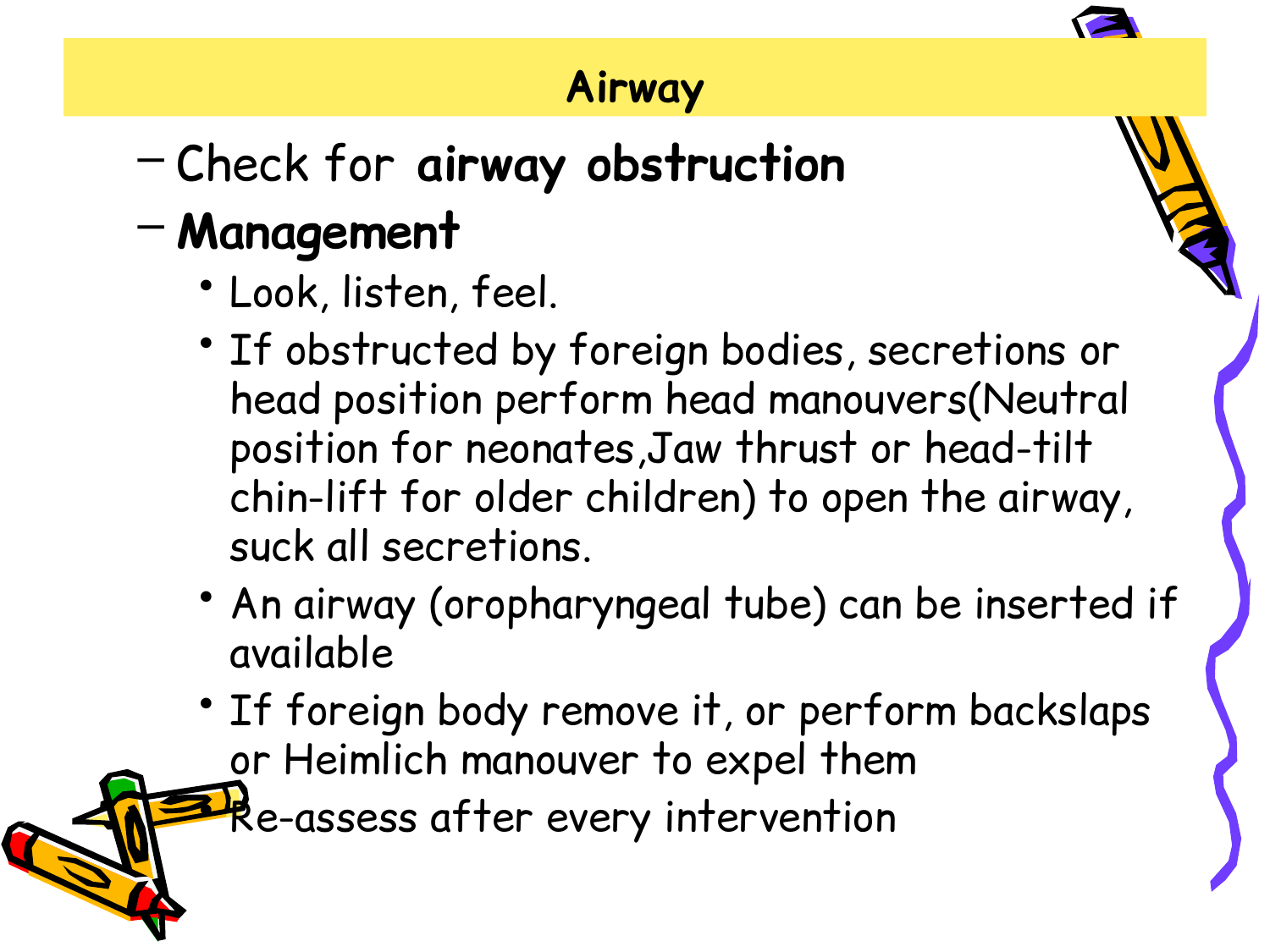

# Airway
Check for airway obstruction
Management
Look, listen, feel.
If obstructed by foreign bodies, secretions or head position perform head manouvers(Neutral position for neonates,Jaw thrust or head-tilt chin-lift for older children) to open the airway, suck all secretions.
An airway (oropharyngeal tube) can be inserted if available
If foreign body remove it, or perform backslaps or Heimlich manouver to expel them
Re-assess after every intervention